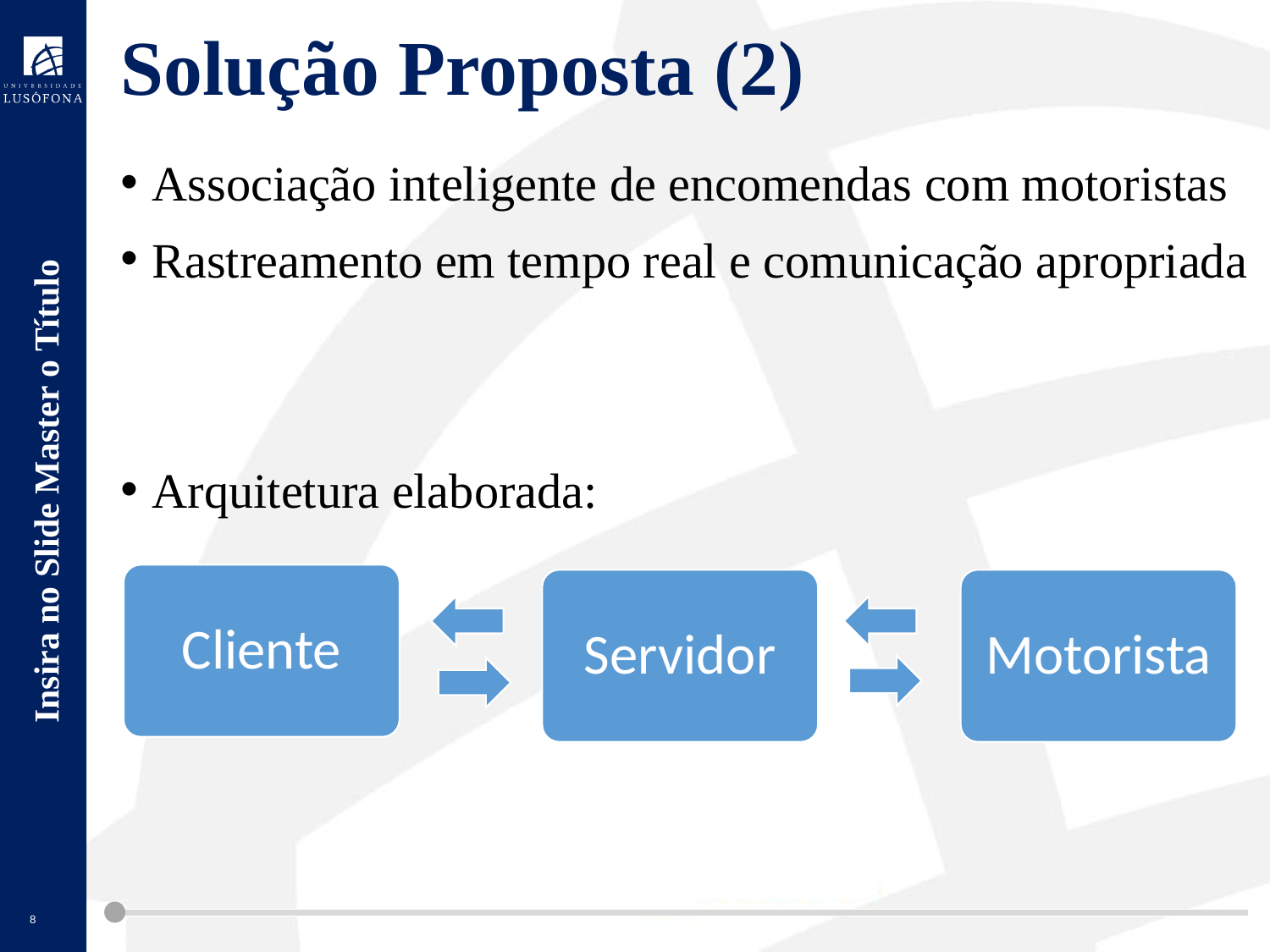

# Solução Proposta (2)
Associação inteligente de encomendas com motoristas
Rastreamento em tempo real e comunicação apropriada

Arquitetura elaborada:

Cliente

Servidor

Motorista